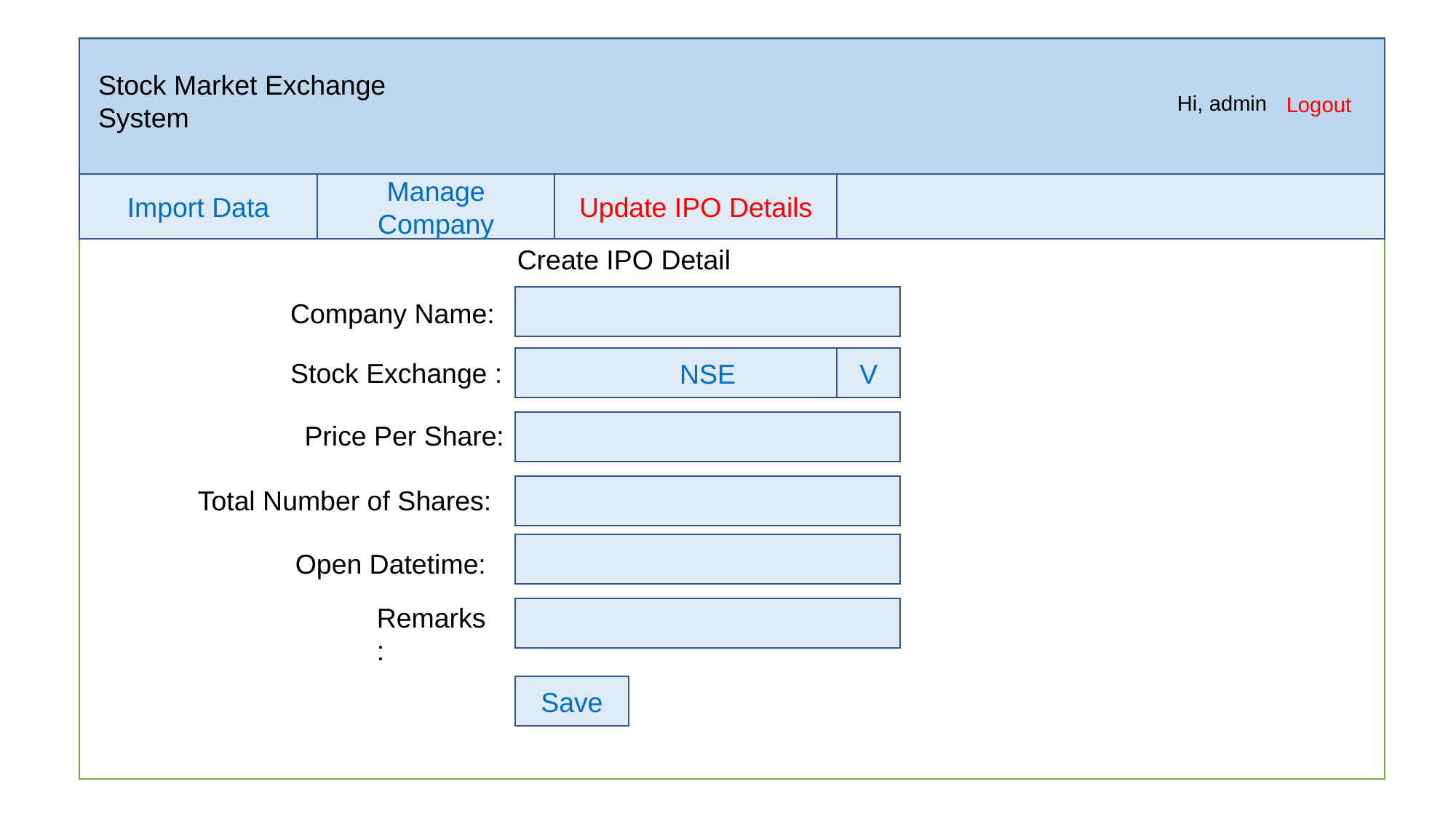

Stock Market Exchange System
Hi, admin
Logout

Import Data
Manage Company
Update IPO Details
Create IPO Detail

Company Name:
NSE
V
Stock Exchange :

Price Per Share:

Total Number of Shares:

Open Datetime:
Remarks:

Save